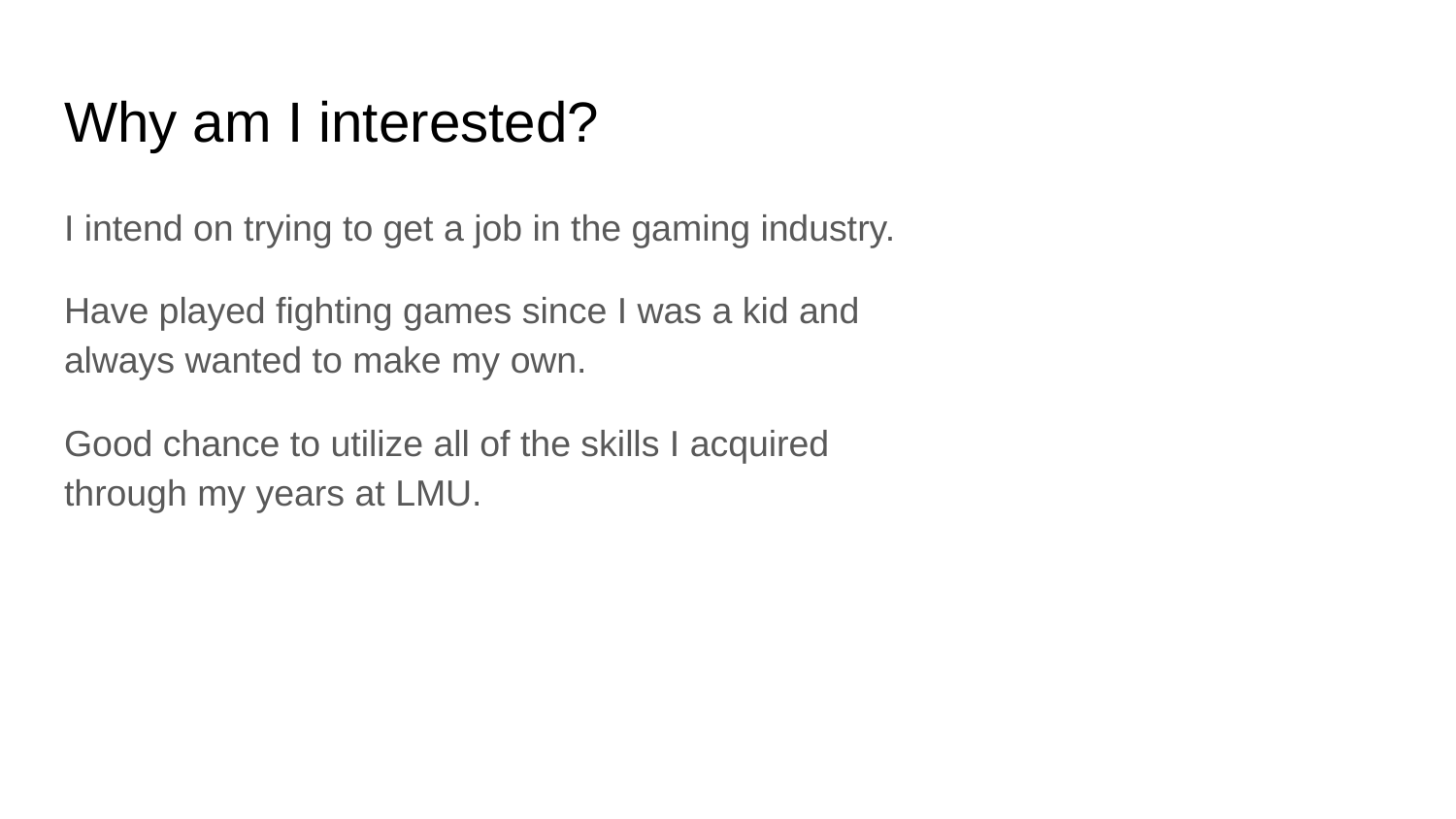

# Why am I interested?
I intend on trying to get a job in the gaming industry.
Have played fighting games since I was a kid and always wanted to make my own.
Good chance to utilize all of the skills I acquired through my years at LMU.